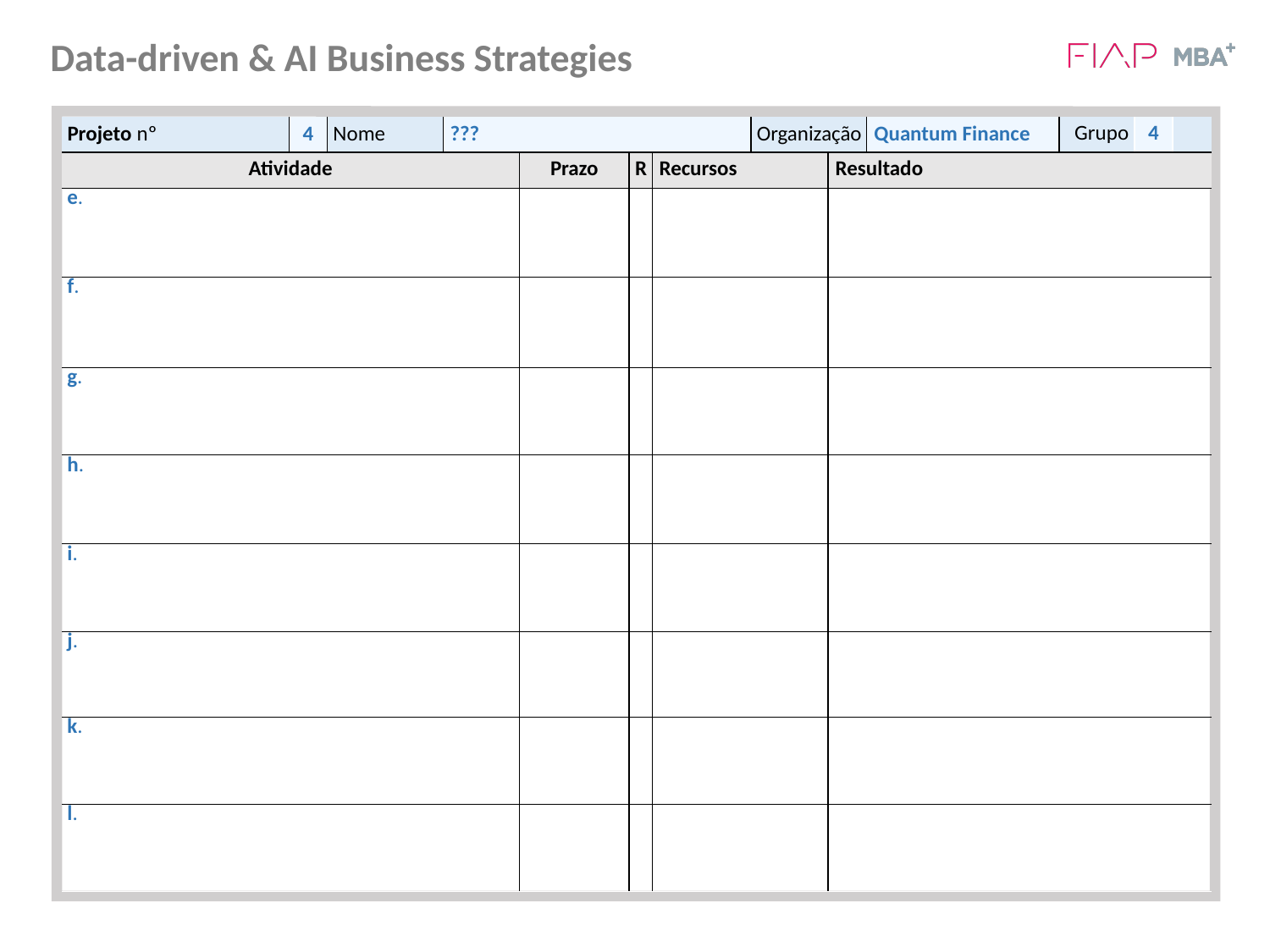

| Projeto nº | 4 | Nome | ??? |  |  |  | Organização |  | Quantum Finance | Grupo | 4 |  |
| --- | --- | --- | --- | --- | --- | --- | --- | --- | --- | --- | --- | --- |
| Atividade |  |  |  | Prazo | R | Recursos | Recursos | Resultado | Resultado |  |  |  |
| e. |  |  |  |  |  |  | Intelectual (interno) Humano (interno) |  | EstMétrica para Mapa da cadeia de serviços, insumos e materiais do EAR da cadeia de serviços, insumos e materiais |  |  |  |
| f. |  |  |  |  |  |  | Intelectual (interno) Humano (interno) |  | Guia de Mapa da cadeia de serviços, insumos e materiais do EAR da cadeia de serviços, insumos e materiais do EAR |  |  |  |
| g. |  |  |  |  |  |  | Intelectual (interno) Humano (interno) |  | Métrica para Mapa da cadeia de serviços, insumos e materiais do EAR da cadeia de serviços, insumos e materiais do EAR |  |  |  |
| h. |  |  |  |  |  |  |  |  |  |  |  |  |
| i. |  |  |  |  |  |  |  |  |  |  |  |  |
| j. |  |  |  |  |  |  |  |  |  |  |  |  |
| k. |  |  |  |  |  |  |  |  |  |  |  |  |
| l. |  |  |  |  |  |  | Intelectual (interno) Humano (interno) |  | Mapa da cadeia de serviços, insumos e materiais do EAR da cadeia de serviços, insumos e materiais do EAR |  |  |  |